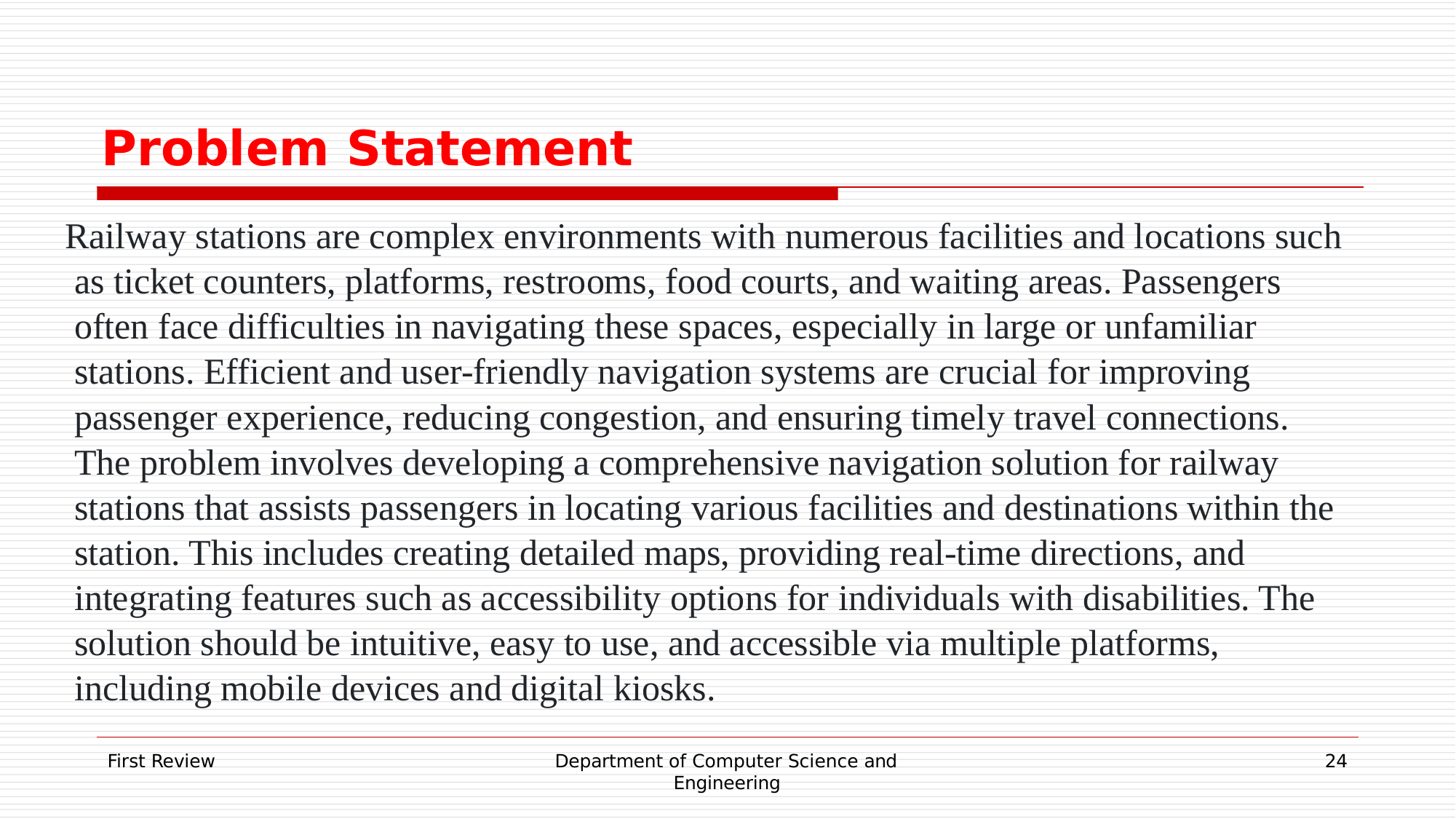

# Problem Statement
Railway stations are complex environments with numerous facilities and locations such
 as ticket counters, platforms, restrooms, food courts, and waiting areas. Passengers
 often face difficulties in navigating these spaces, especially in large or unfamiliar
 stations. Efficient and user-friendly navigation systems are crucial for improving
 passenger experience, reducing congestion, and ensuring timely travel connections.
 The problem involves developing a comprehensive navigation solution for railway
 stations that assists passengers in locating various facilities and destinations within the
 station. This includes creating detailed maps, providing real-time directions, and
 integrating features such as accessibility options for individuals with disabilities. The
 solution should be intuitive, easy to use, and accessible via multiple platforms,
 including mobile devices and digital kiosks.

First Review
Department of Computer Science and Engineering
24